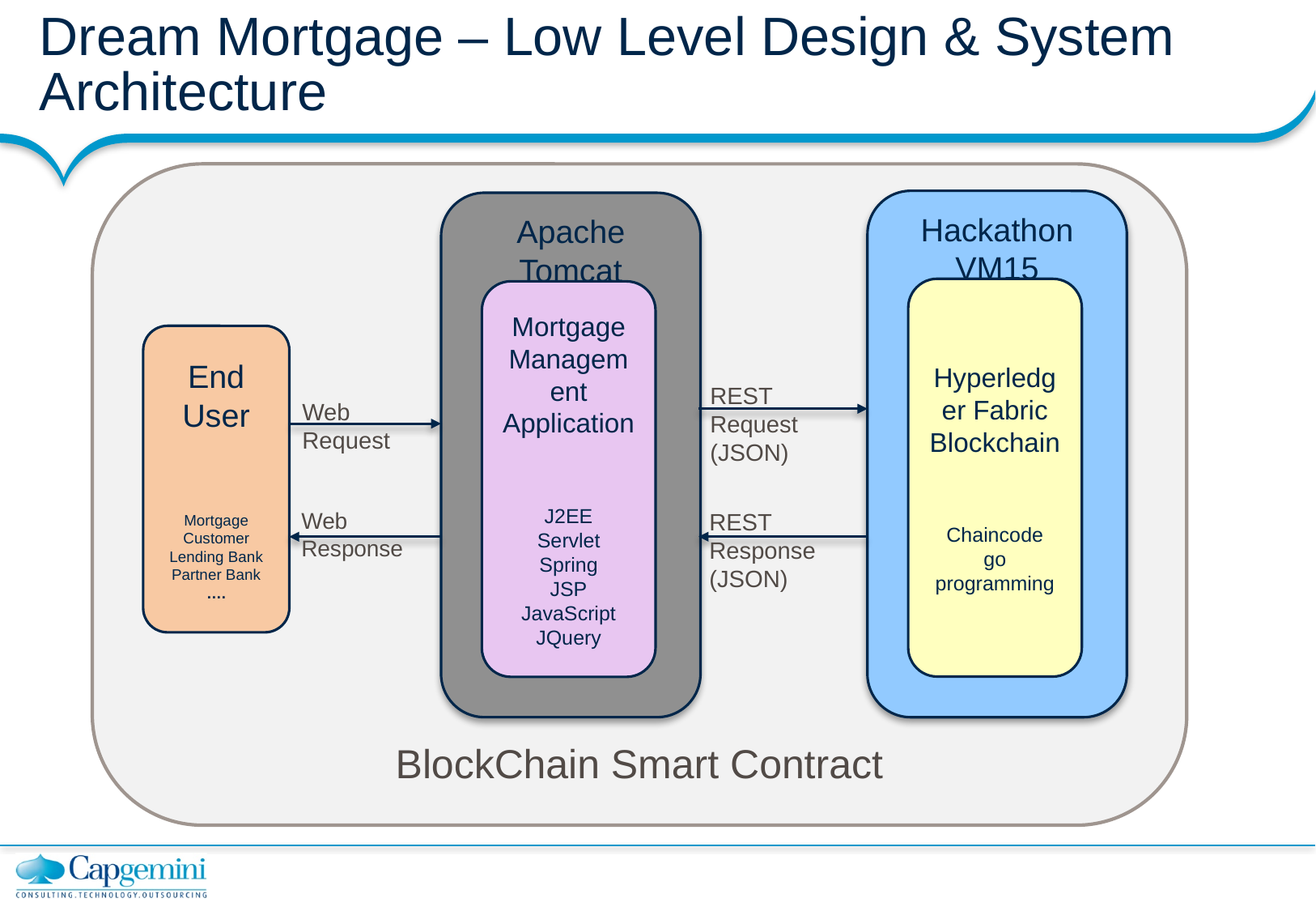

# Dream Mortgage – Low Level Design & System Architecture
BlockChain Smart Contract
Hackathon VM15
Hyperledger Fabric Blockchain

Chaincode
go programming
Apache Tomcat
on VM
Mortgage Management Application

J2EE
Servlet
Spring
JSP
JavaScript
JQuery
End User

Mortgage Customer
Lending Bank
Partner Bank
….
REST Request
(JSON)
Web Request
Web Response
REST Response
(JSON)